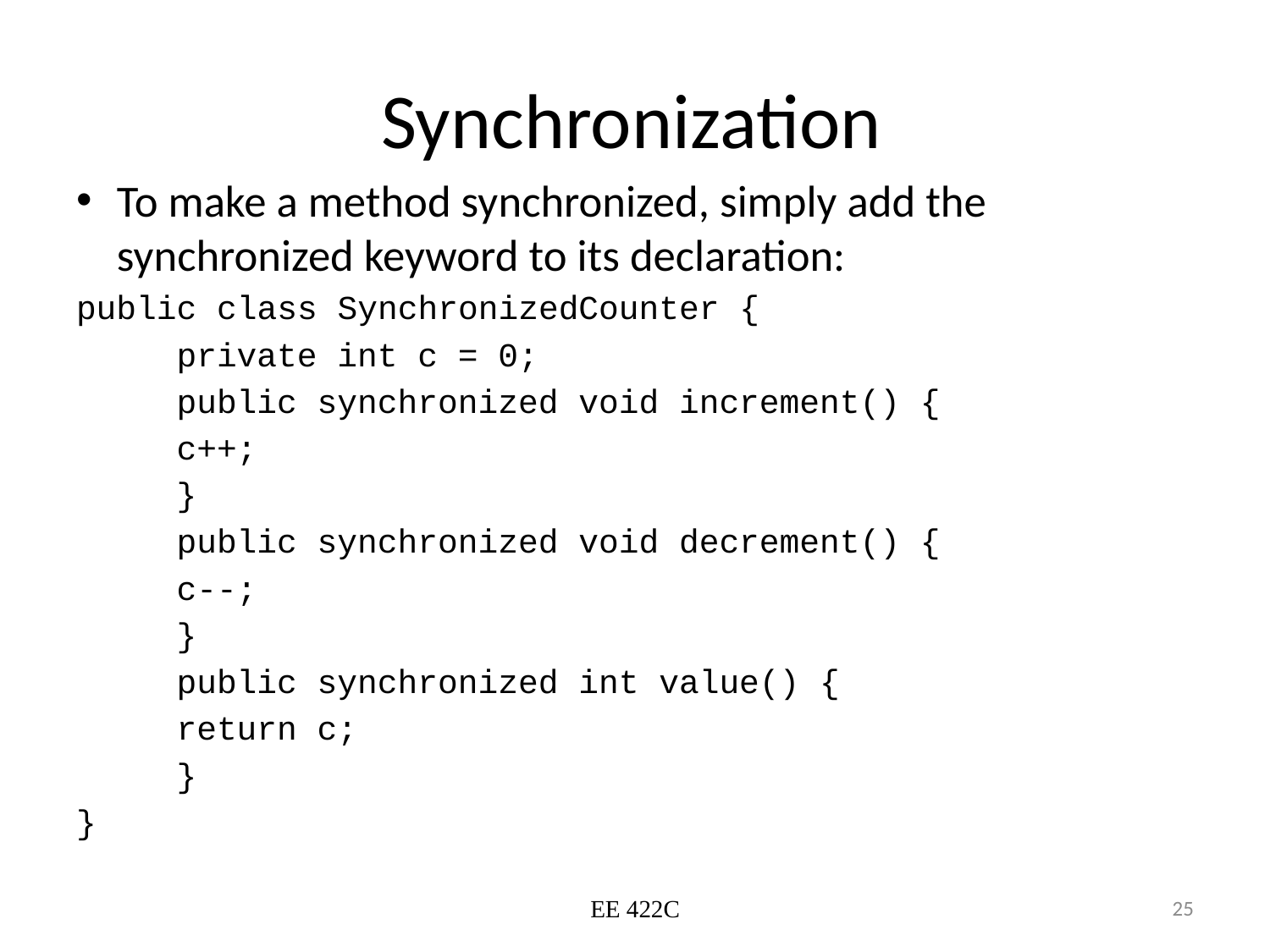

# Synchronization
To make a method synchronized, simply add the synchronized keyword to its declaration:
public class SynchronizedCounter {
	private int c = 0;
	public synchronized void increment() {
		c++;
	}
	public synchronized void decrement() {
		c--;
	}
	public synchronized int value() {
		return c;
	}
}

EE 422C
25